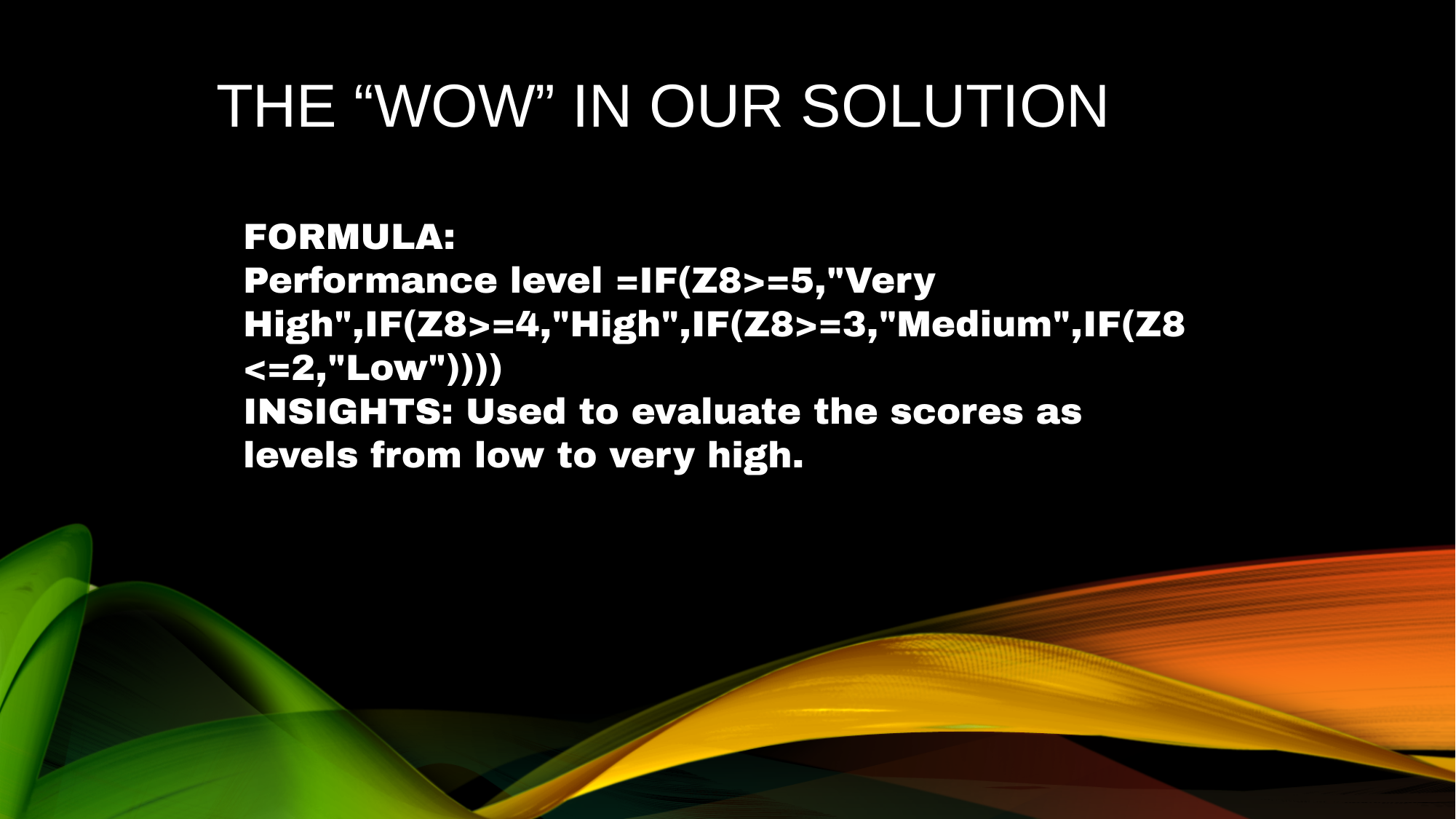

THE “WOW” IN OUR SOLUTION
FORMULA:
Performance level =IF(Z8>=5,"Very High",IF(Z8>=4,"High",IF(Z8>=3,"Medium",IF(Z8<=2,"Low"))))
INSIGHTS: Used to evaluate the scores as levels from low to very high.